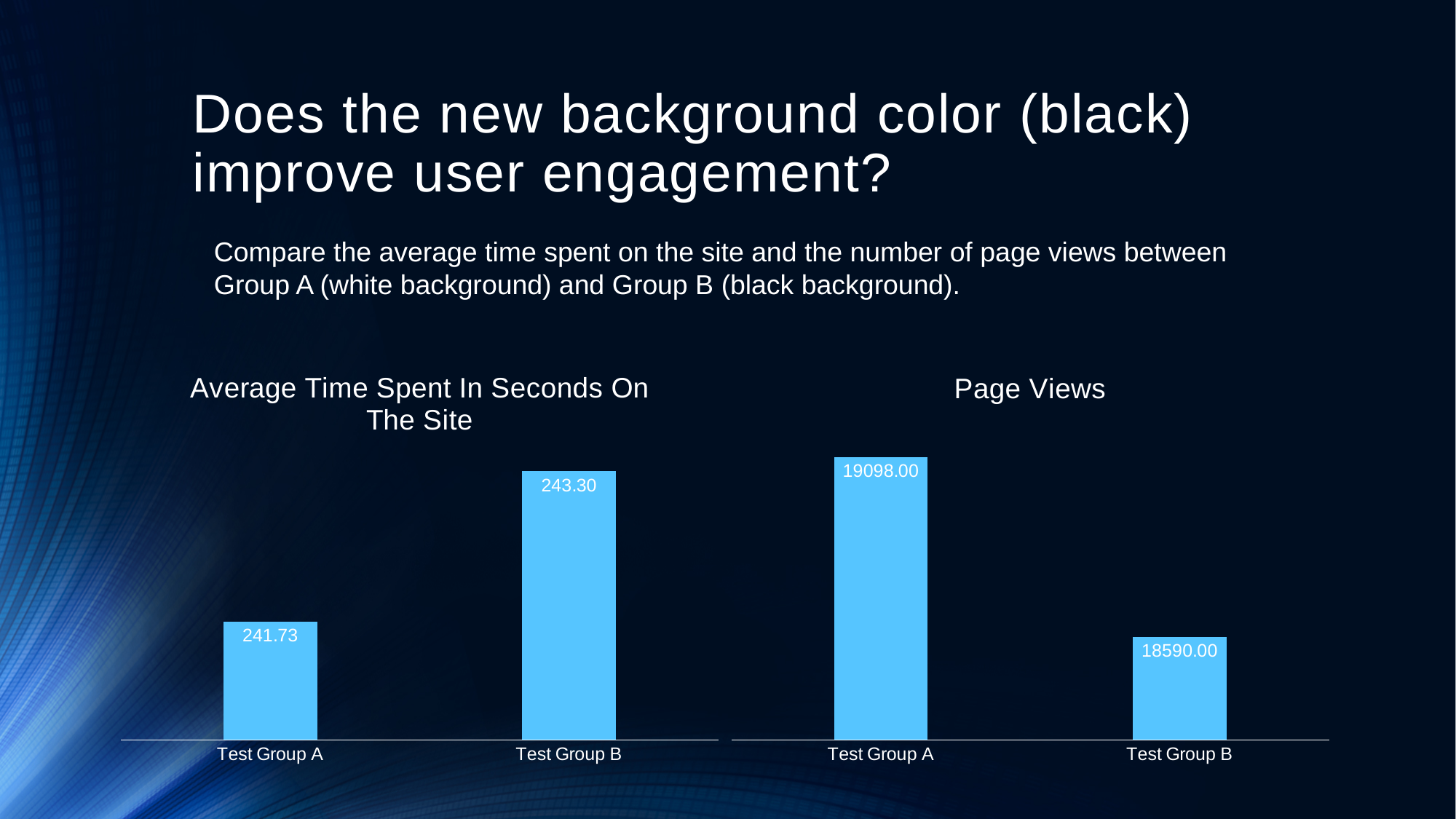

# Does the new background color (black) improve user engagement?
Compare the average time spent on the site and the number of page views between Group A (white background) and Group B (black background).

### Chart: Average Time Spent In Seconds On The Site

| Category | Average Time Spent On The Site |
|---|---|
| Test Group A | 241.73322747121873 |
| Test Group B | 243.30390971382508 |

### Chart: Page Views

| Category | Page Views |
|---|---|
| Test Group A | 19098.0 |
| Test Group B | 18590.0 |